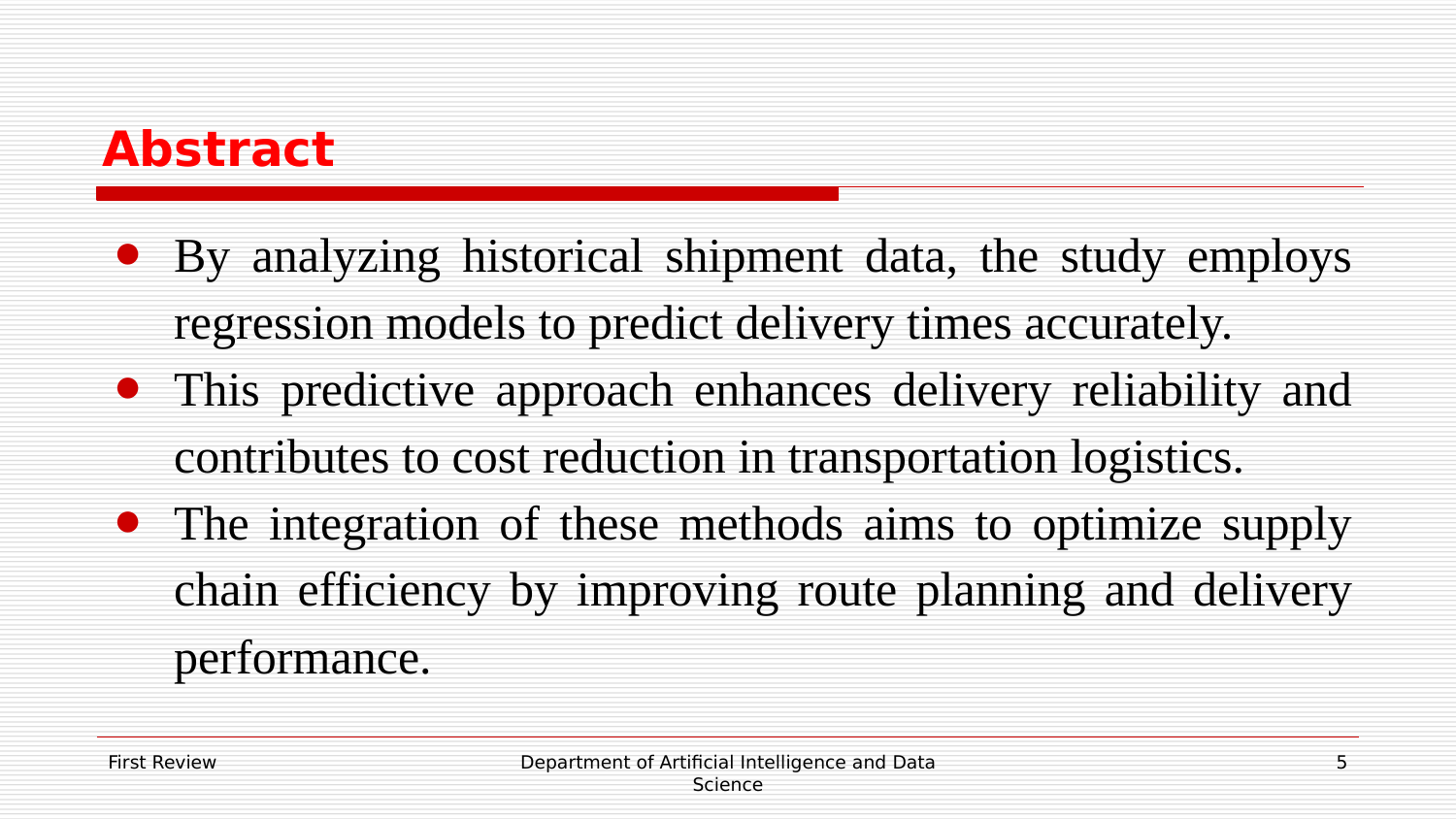

# Abstract
By analyzing historical shipment data, the study employs regression models to predict delivery times accurately.
This predictive approach enhances delivery reliability and contributes to cost reduction in transportation logistics.
The integration of these methods aims to optimize supply chain efficiency by improving route planning and delivery performance.

First Review
Department of Artificial Intelligence and Data Science
5